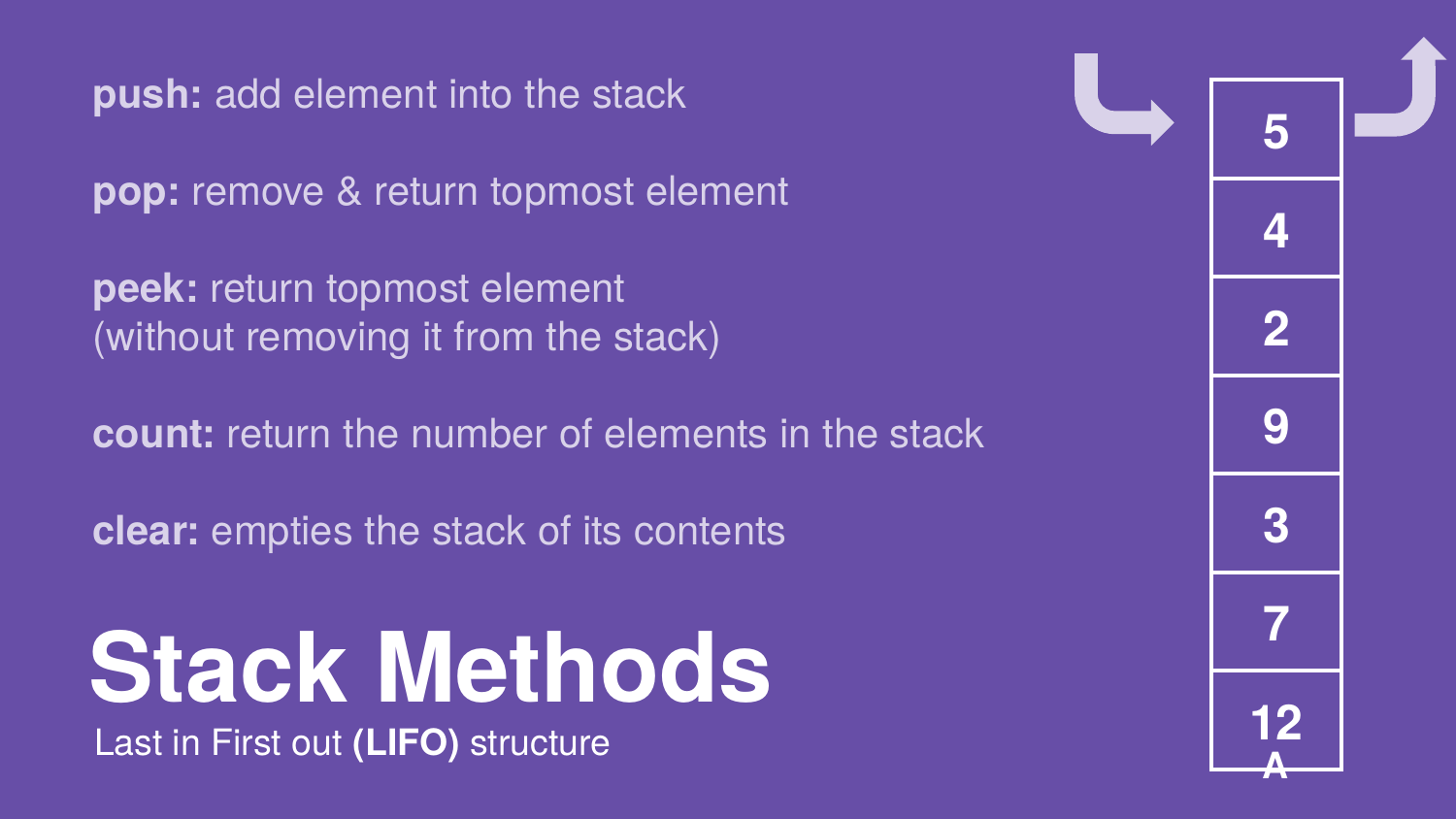

push: add element into the stack
pop: remove & return topmost element
peek: return topmost element
(without removing it from the stack)
count: return the number of elements in the stack
clear: empties the stack of its contents

| 5 |
| --- |
| 4 |
| 2 |
| 9 |
| 3 |
| 7 |
| 12 |
Stack Methods

Last in First out (LIFO) structure
A